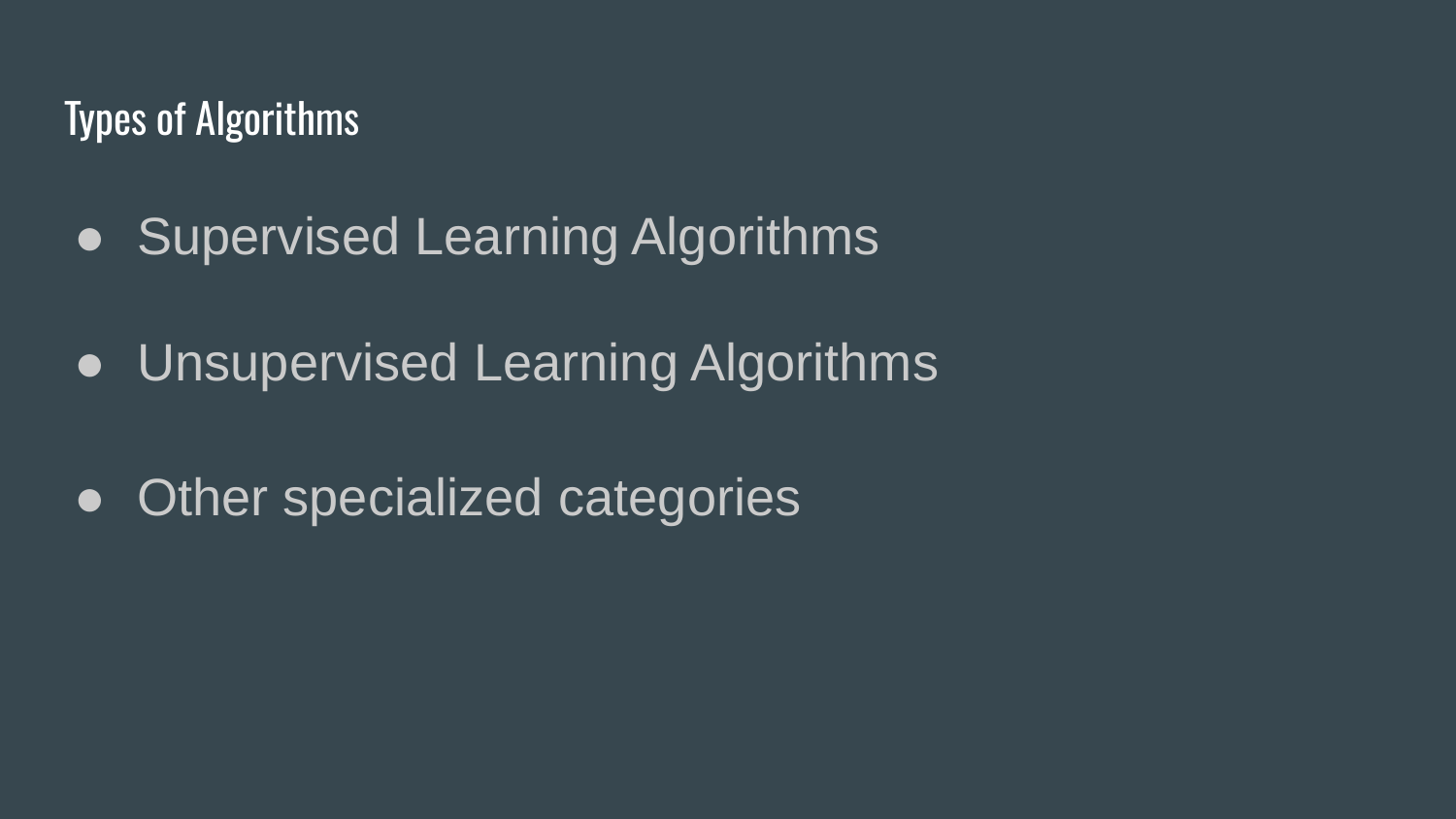

# Types of Algorithms
Supervised Learning Algorithms
Unsupervised Learning Algorithms
Other specialized categories